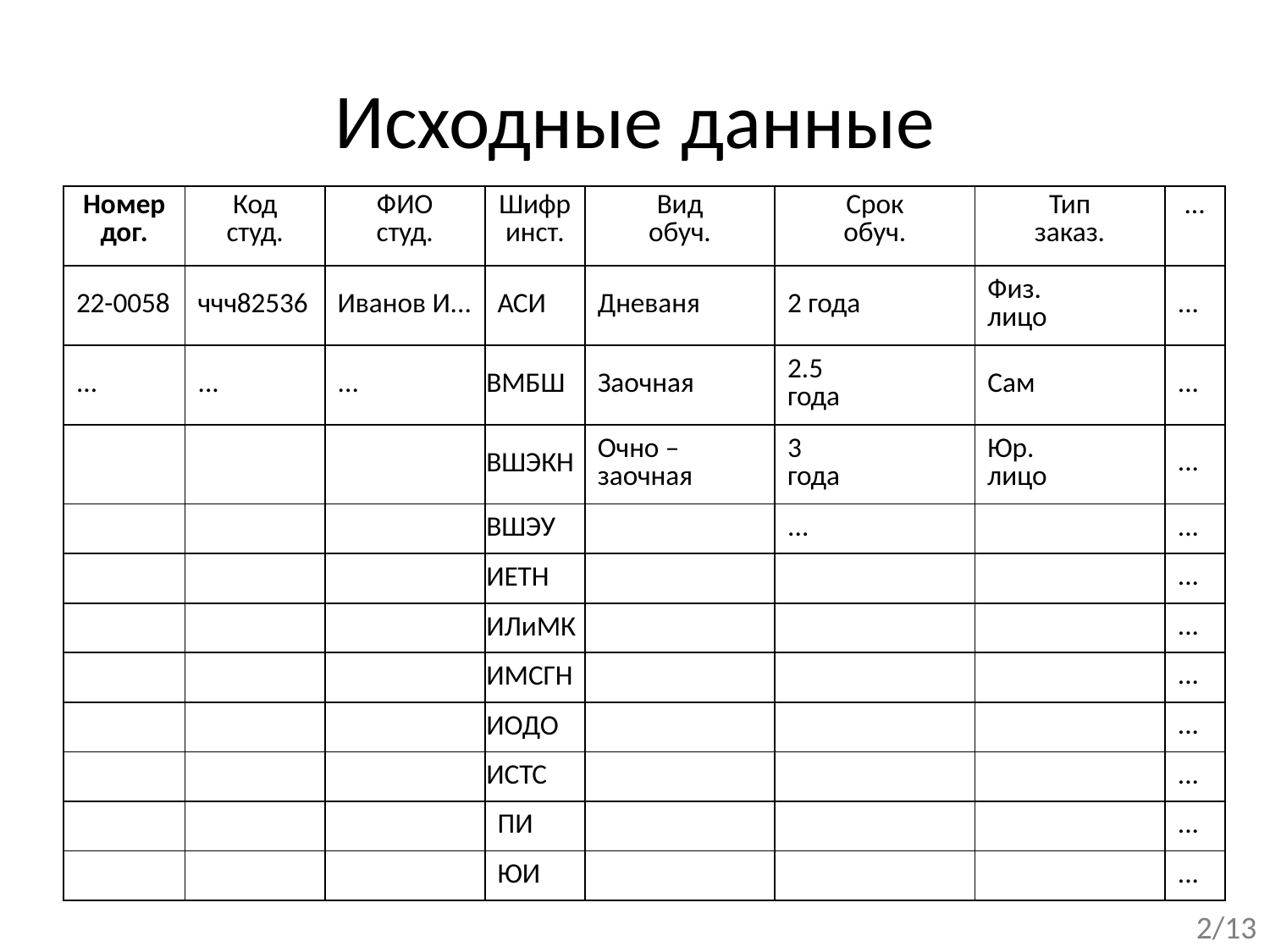

# Исходные данные
| Номер дог. | Код студ. | ФИО студ. | Шифр инст. | Вид обуч. | Срок обуч. | Тип заказ. | ... |
| --- | --- | --- | --- | --- | --- | --- | --- |
| 22-0058 | ччч82536 | Иванов И... | АСИ | Дневаня | 2 года | Физ. лицо | ... |
| ... | ... | ... | ВМБШ | Заочная | 2.5 года | Сам | ... |
|  |  |  | ВШЭКН | Очно – заочная | 3 года | Юр. лицо | ... |
|  |  |  | ВШЭУ |  | ... |  | ... |
|  |  |  | ИЕТН |  |  |  | ... |
|  |  |  | ИЛиМК |  |  |  | ... |
|  |  |  | ИМСГН |  |  |  | ... |
|  |  |  | ИОДО |  |  |  | ... |
|  |  |  | ИСТС |  |  |  | ... |
|  |  |  | ПИ |  |  |  | ... |
|  |  |  | ЮИ |  |  |  | ... |
2/13